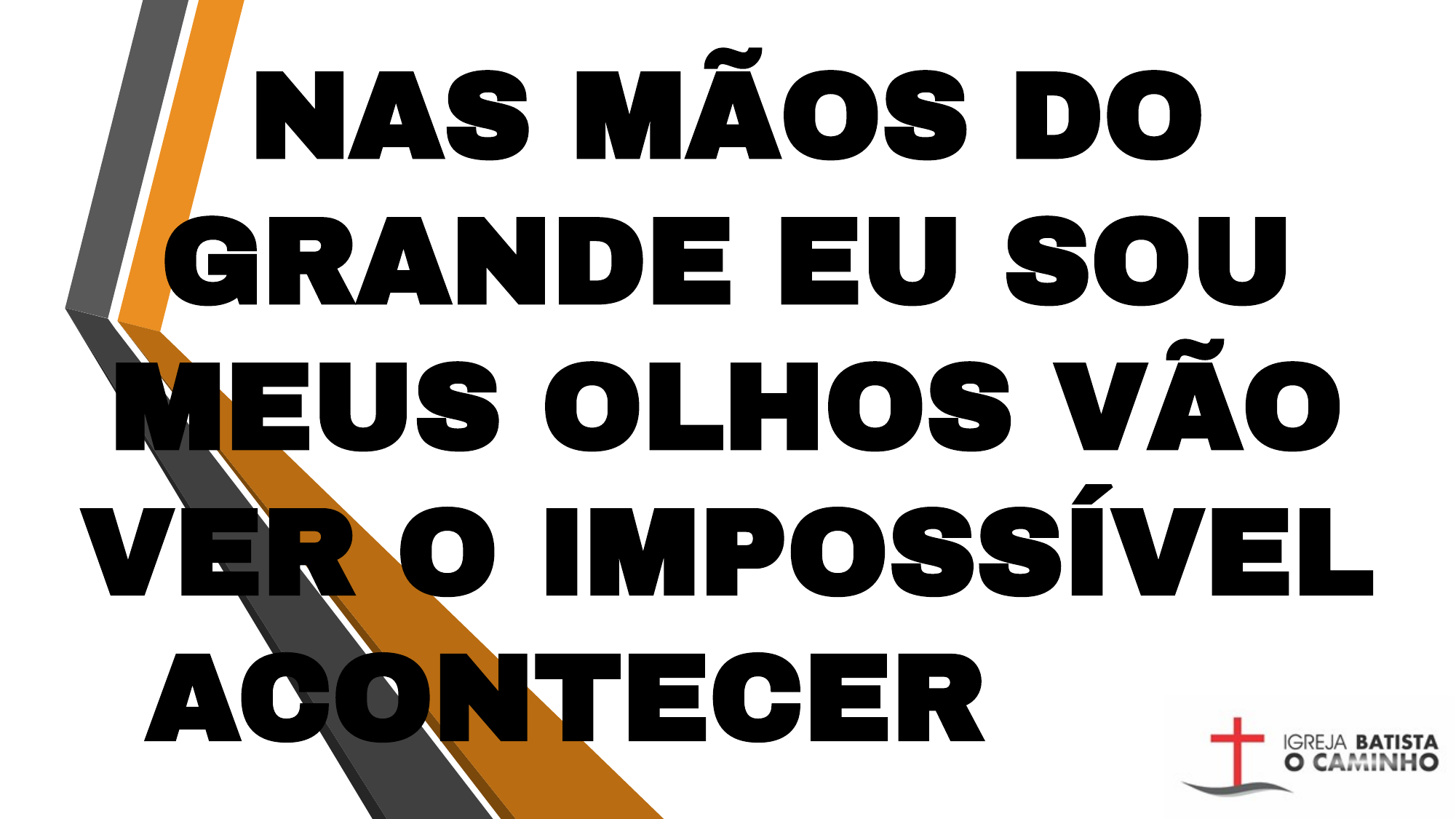

# NAS MÃOS DO GRANDE EU SOU MEUS OLHOS VÃO VER O IMPOSSÍVEL ACONTECER